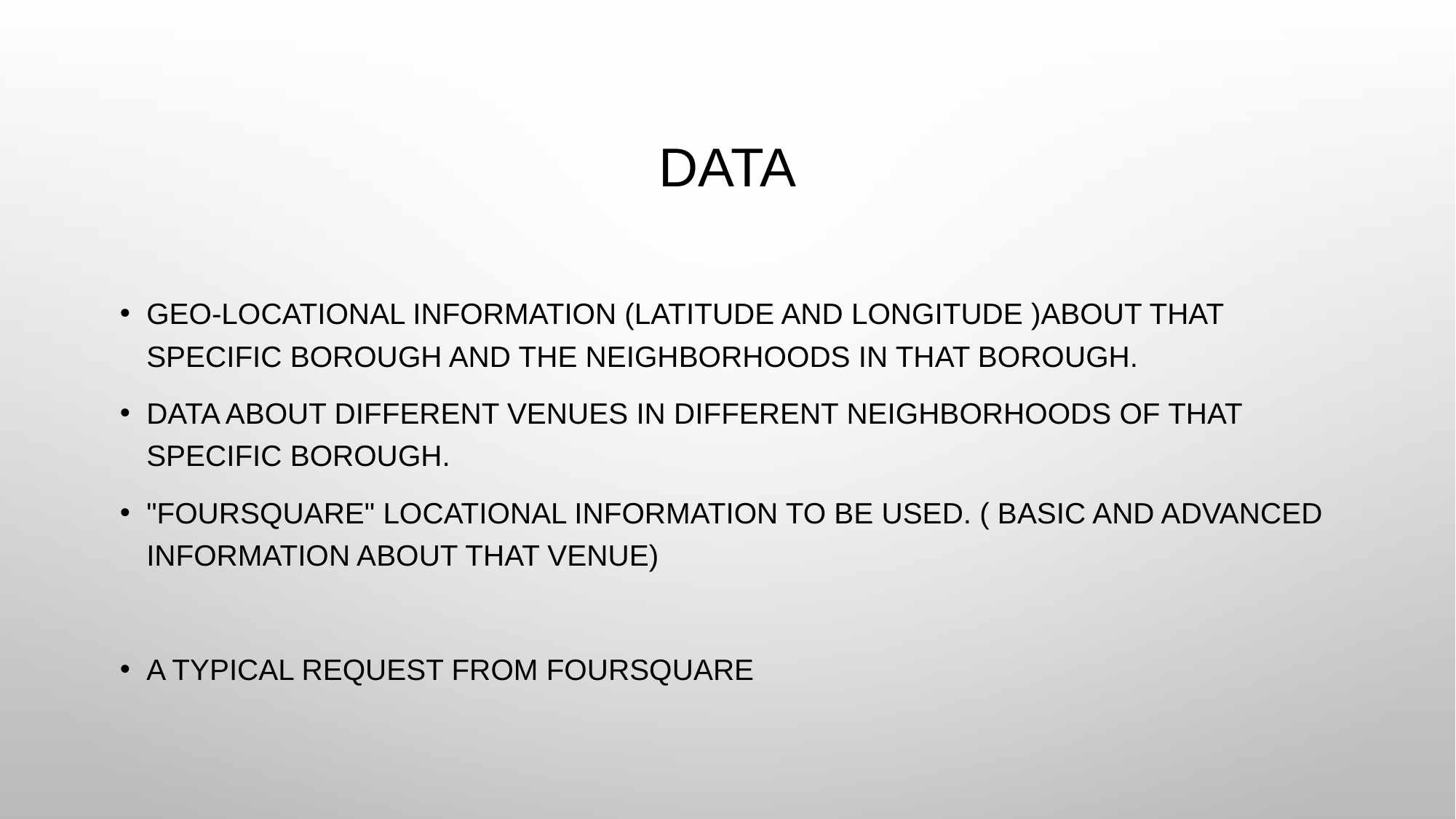

# Data
Geo-locational information (latitude and longitude )about that specific borough and the neighborhoods in that borough.
Data about different venues in different neighborhoods of that specific borough.
"Foursquare" locational information to be used. ( basic and advanced information about that venue)

A typical request from Foursquare